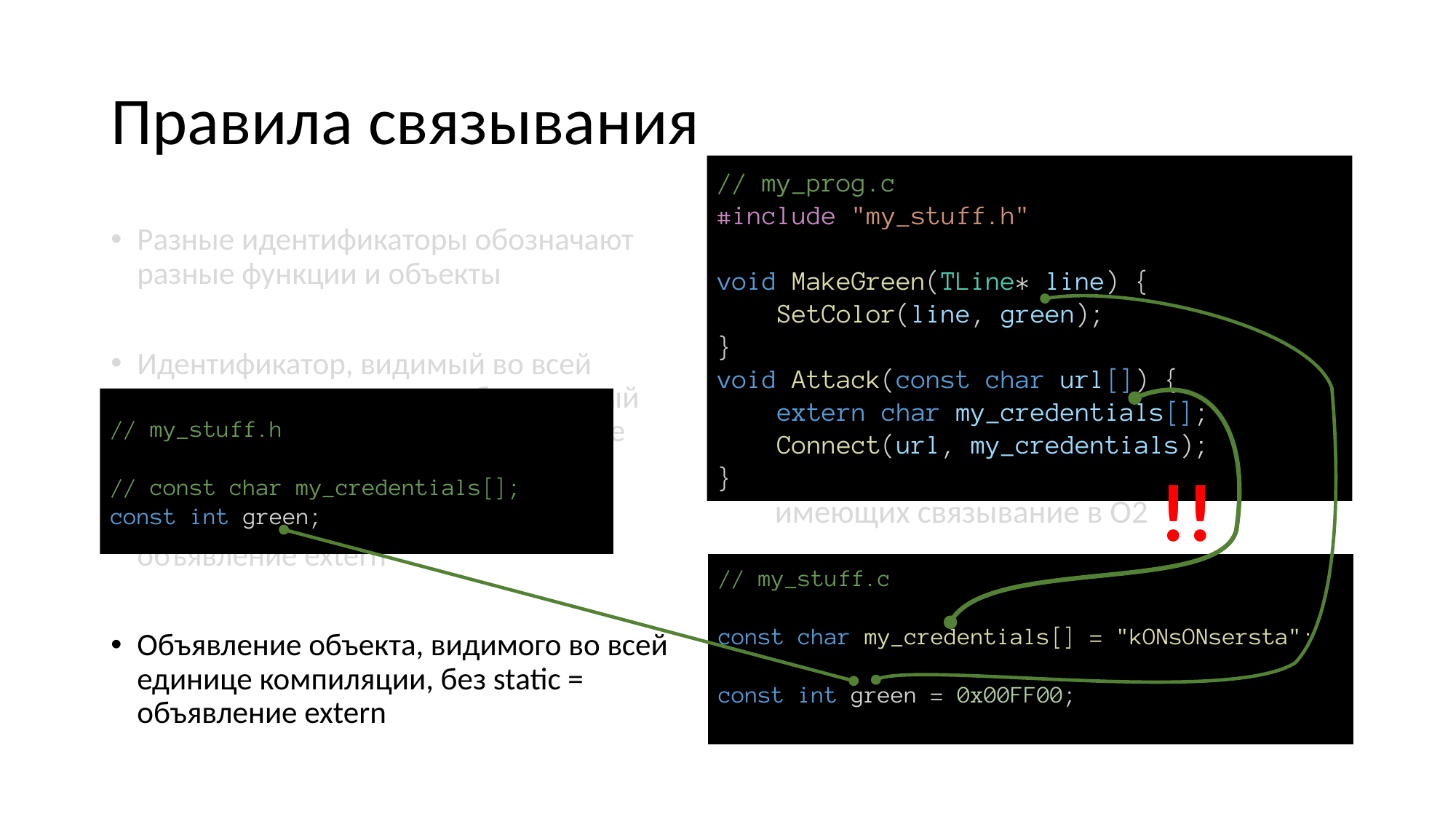

# Правила связывания
// my_prog.c
#include "my_stuff.h"

void MakeGreen(TLine* line) {
    SetColor(line, green);
}
void Attack(const char url[]) {
    extern char my_credentials[];
    Connect(url, my_credentials);
}
Разные идентификаторы обозначают разные функции и объекты

Идентификатор, видимый во всей единице компиляции и объявленный static, имеет внутреннее связывание

Объявление функции без static = объявление extern

Объявление объекта, видимого во всей единице компиляции, без static = объявление extern
Не имеют связывания идентификаторы объявленные
В прототипе функции
Без extern внутри блока

Объявление extern в О1 ⊂ О2 игнорируется для идентификаторов, имеющих связывание в О2

Объявление одного идентификатора с разными связываниями в одной области видимости приводит к undefined behavior

// my_stuff.h
// const char my_credentials[];
const int green;

!!

// my_stuff.c
const char my_credentials[] = "kONsONsersta";

const int green = 0x00FF00;